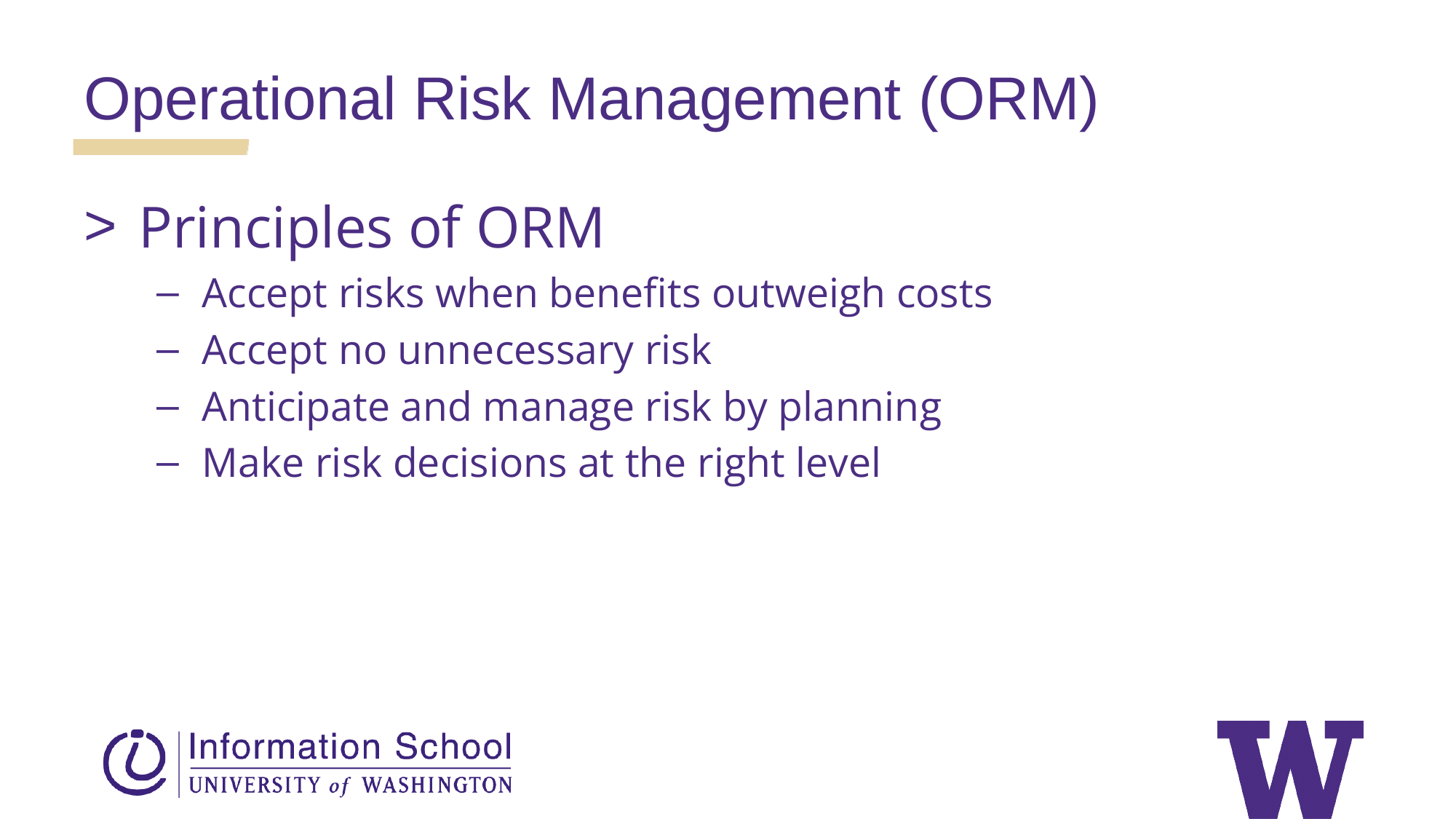

Operational Risk Management (ORM)
Principles of ORM
Accept risks when benefits outweigh costs
Accept no unnecessary risk
Anticipate and manage risk by planning
Make risk decisions at the right level